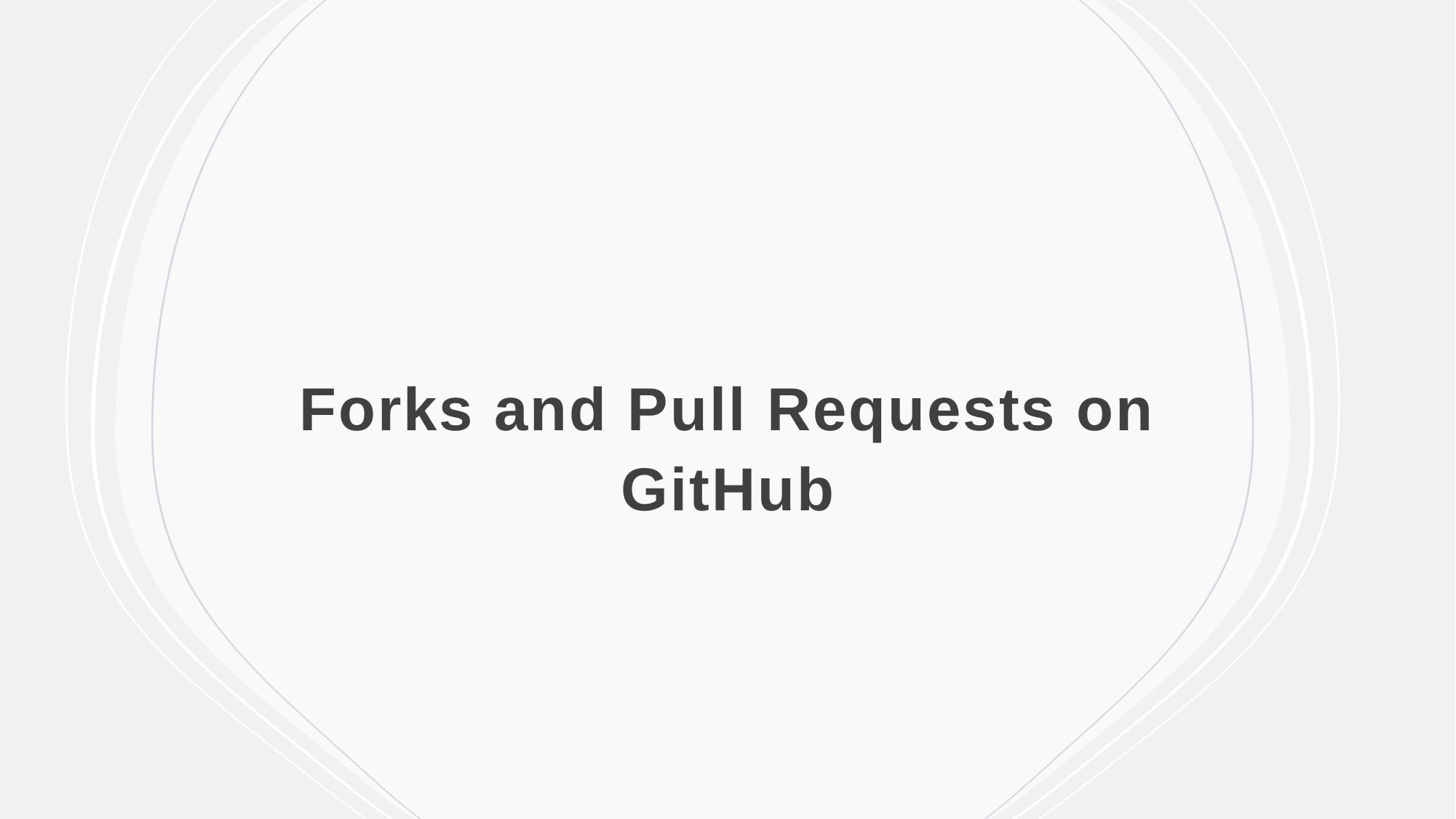

# Forks and Pull Requests on GitHub